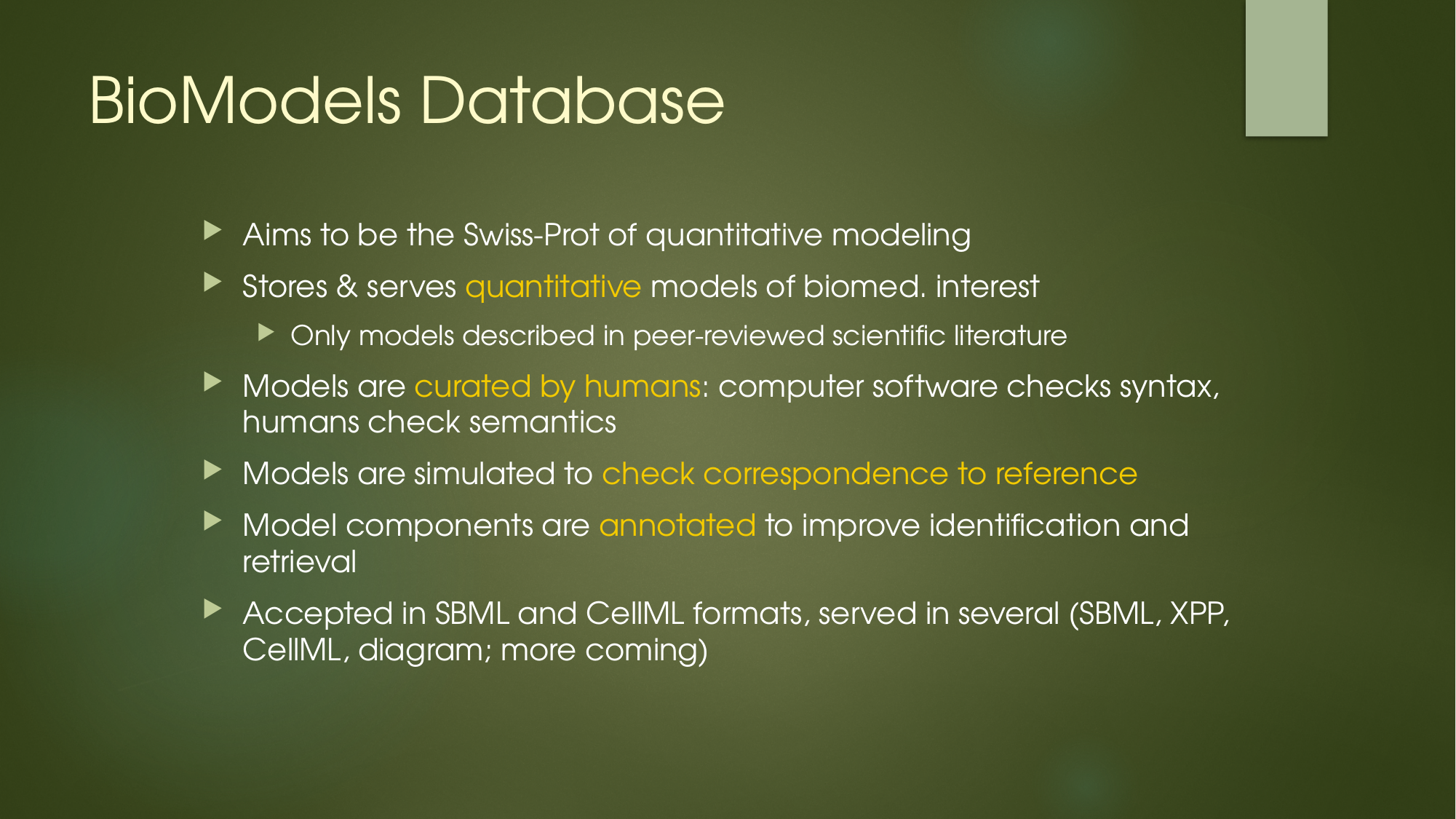

# BioModels Database
Aims to be the Swiss-Prot of quantitative modeling
Stores & serves quantitative models of biomed. interest
Only models described in peer-reviewed scientific literature
Models are curated by humans: computer software checks syntax, humans check semantics
Models are simulated to check correspondence to reference
Model components are annotated to improve identification and retrieval
Accepted in SBML and CellML formats, served in several (SBML, XPP, CellML, diagram; more coming)